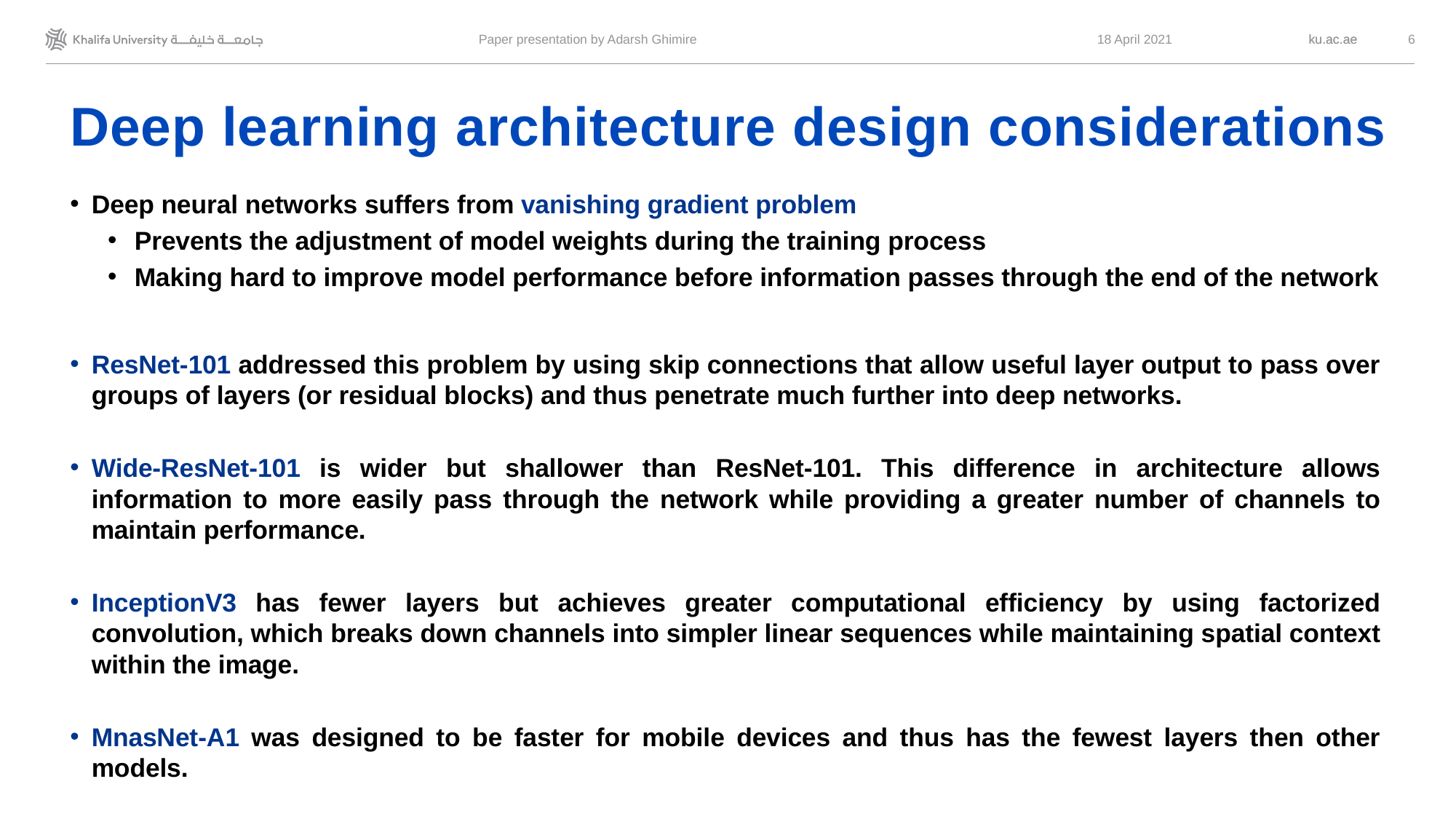

# Deep learning architecture design considerations
Paper presentation by Adarsh Ghimire
18 April 2021
6
﻿Deep neural networks suffers from vanishing gradient problem
Prevents the adjustment of model weights during the training process
Making hard to improve model performance before ﻿information passes through the end of the network

﻿ResNet-101 addressed this problem by using skip connections that allow useful layer output to pass over groups of layers (or residual blocks) and thus penetrate much further into deep networks.

Wide-ResNet-101 is wider but shallower than ResNet-101. This difference in architecture allows information to more easily pass through the network while providing a greater number of channels to maintain performance.

InceptionV3 has fewer layers but achieves greater computational efficiency by using factorized convolution, which breaks down channels into simpler linear sequences while maintaining spatial context within the image.

MnasNet-A1 was designed to be faster for mobile devices and thus has the fewest layers then other models.